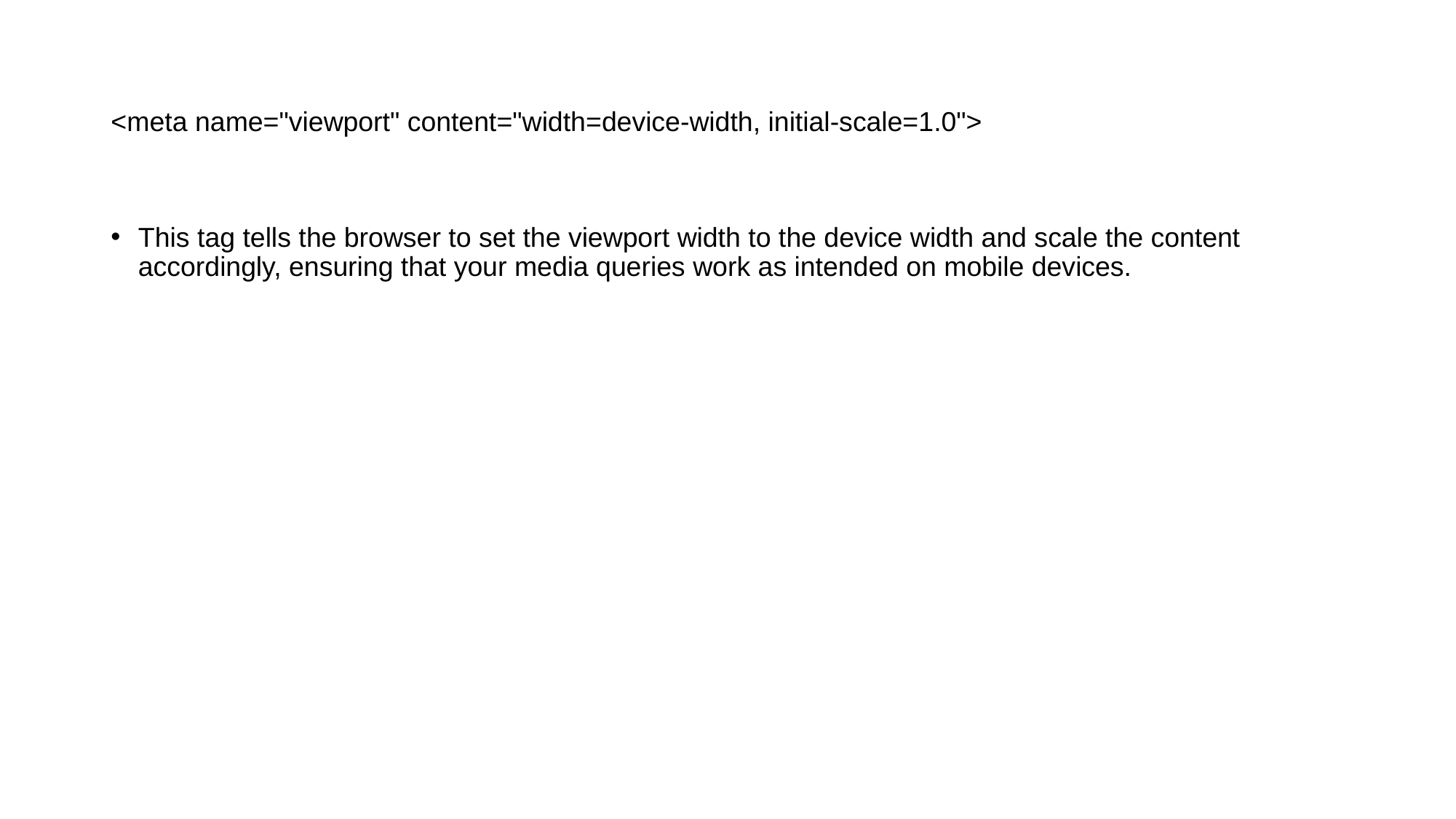

# <meta name="viewport" content="width=device-width, initial-scale=1.0">
This tag tells the browser to set the viewport width to the device width and scale the content accordingly, ensuring that your media queries work as intended on mobile devices.